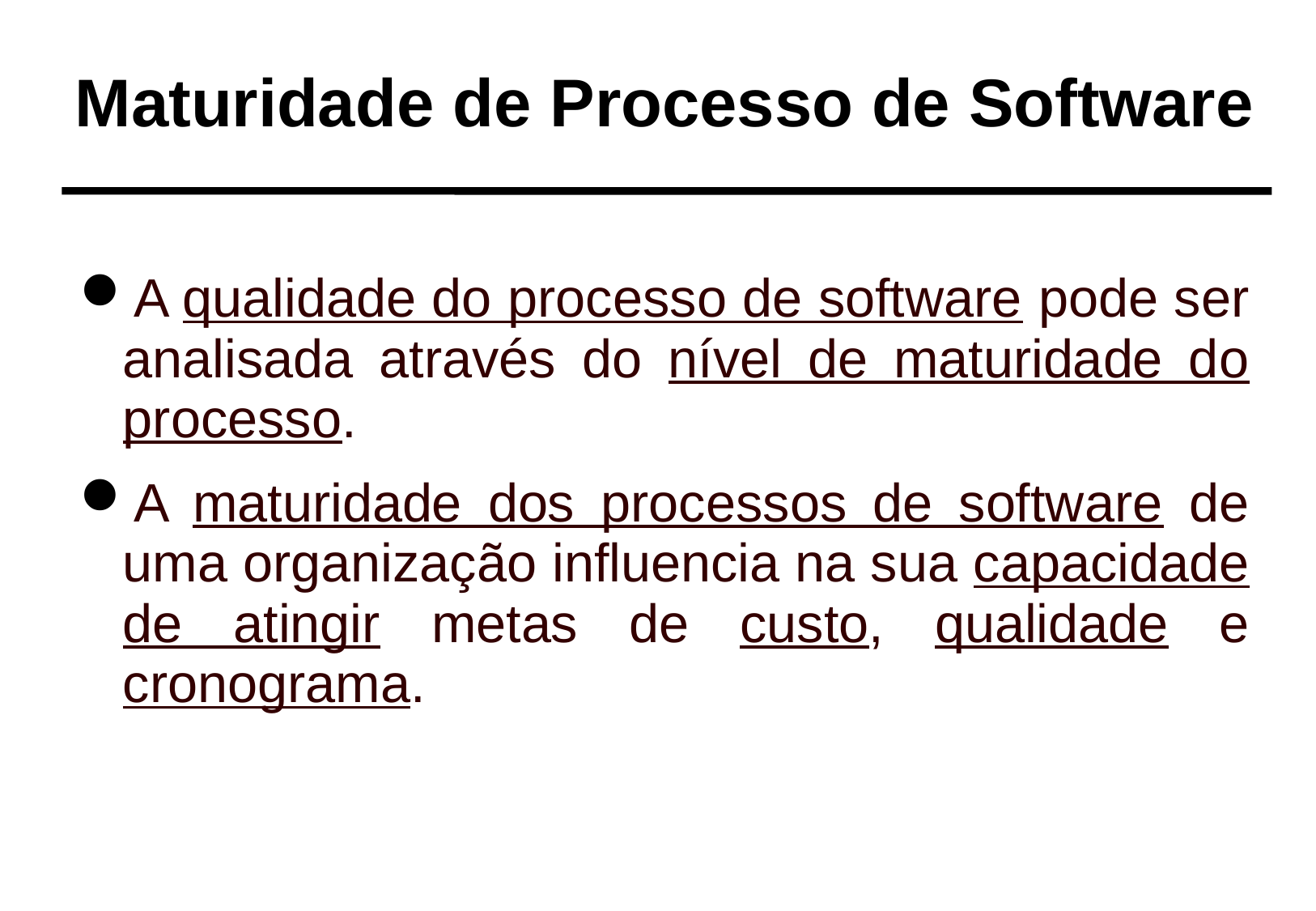

Maturidade de Processo de Software

A qualidade do processo de software pode ser analisada através do nível de maturidade do processo.
A maturidade dos processos de software de uma organização influencia na sua capacidade de atingir metas de custo, qualidade e cronograma.